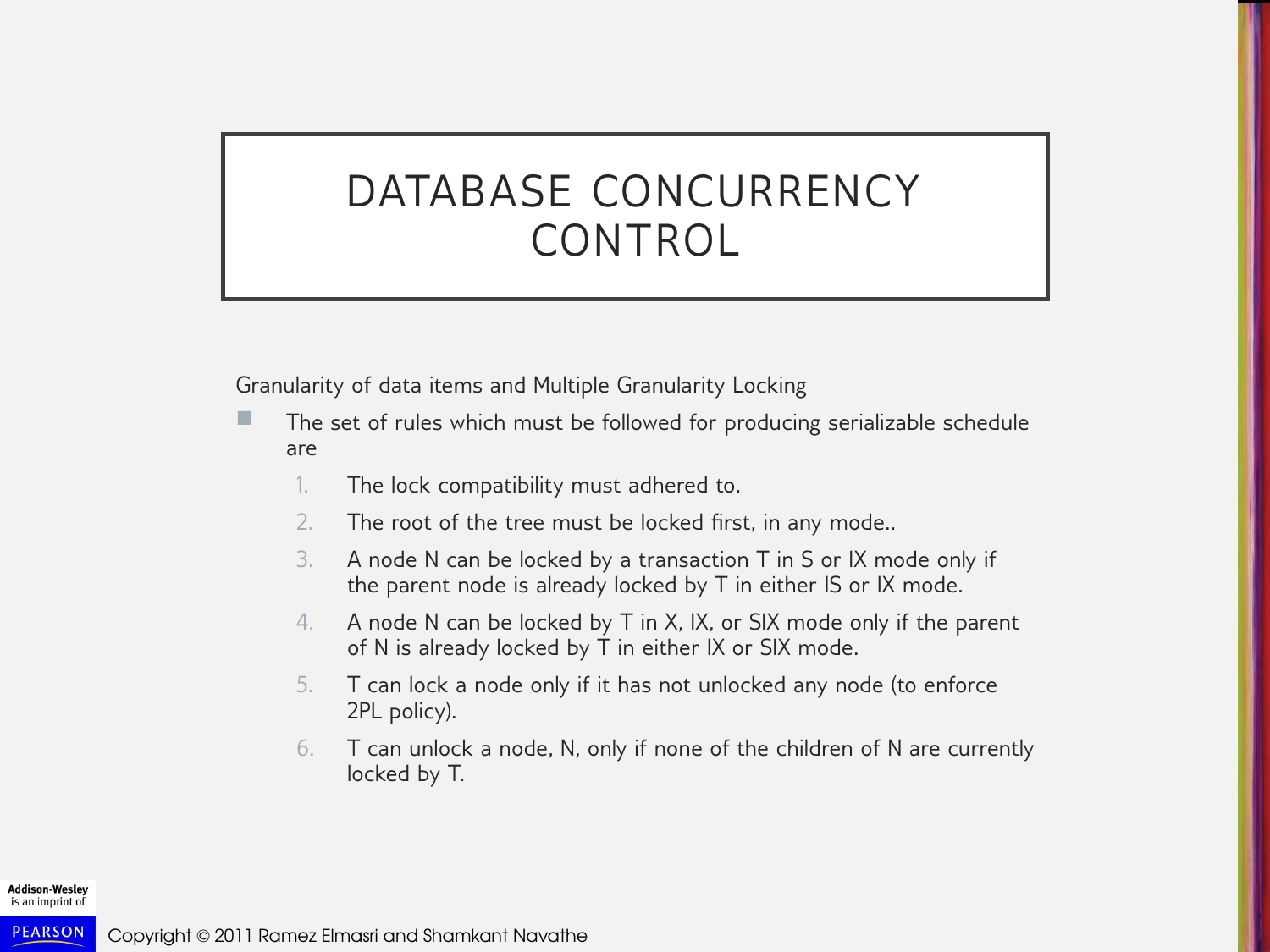

# Database Concurrency Control
Granularity of data items and Multiple Granularity Locking
The set of rules which must be followed for producing serializable schedule are
The lock compatibility must adhered to.
The root of the tree must be locked first, in any mode..
A node N can be locked by a transaction T in S or IX mode only if the parent node is already locked by T in either IS or IX mode.
A node N can be locked by T in X, IX, or SIX mode only if the parent of N is already locked by T in either IX or SIX mode.
T can lock a node only if it has not unlocked any node (to enforce 2PL policy).
T can unlock a node, N, only if none of the children of N are currently locked by T.